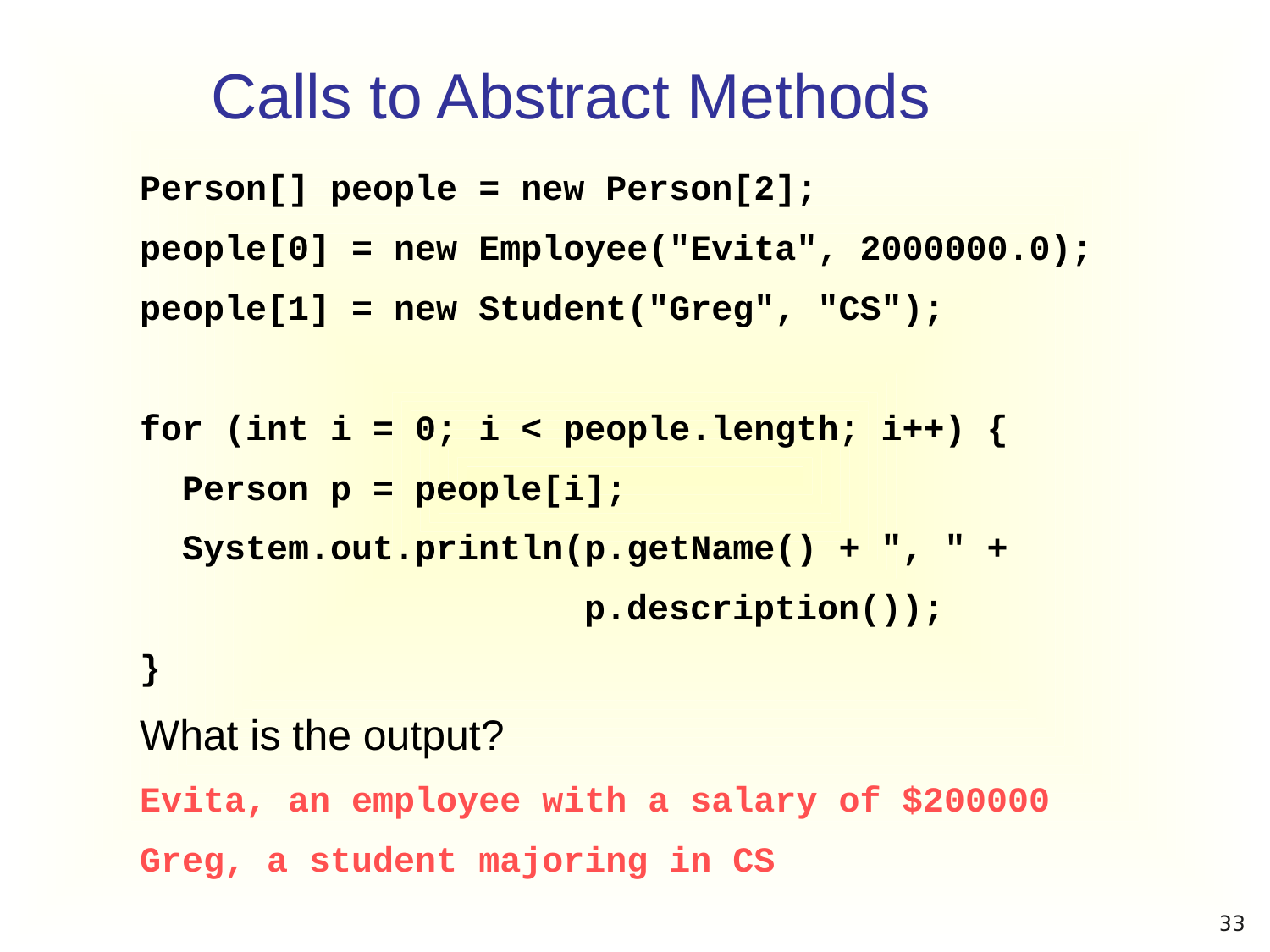

# Calls to Abstract Methods
Person[] people = new Person[2];
people[0] = new Employee("Evita", 2000000.0);
people[1] = new Student("Greg", "CS");

for (int i = 0; i < people.length; i++) {
  Person p = people[i];
  System.out.println(p.getName() + ", " +
                     p.description());
}
What is the output?
Evita, an employee with a salary of $200000
Greg, a student majoring in CS
33